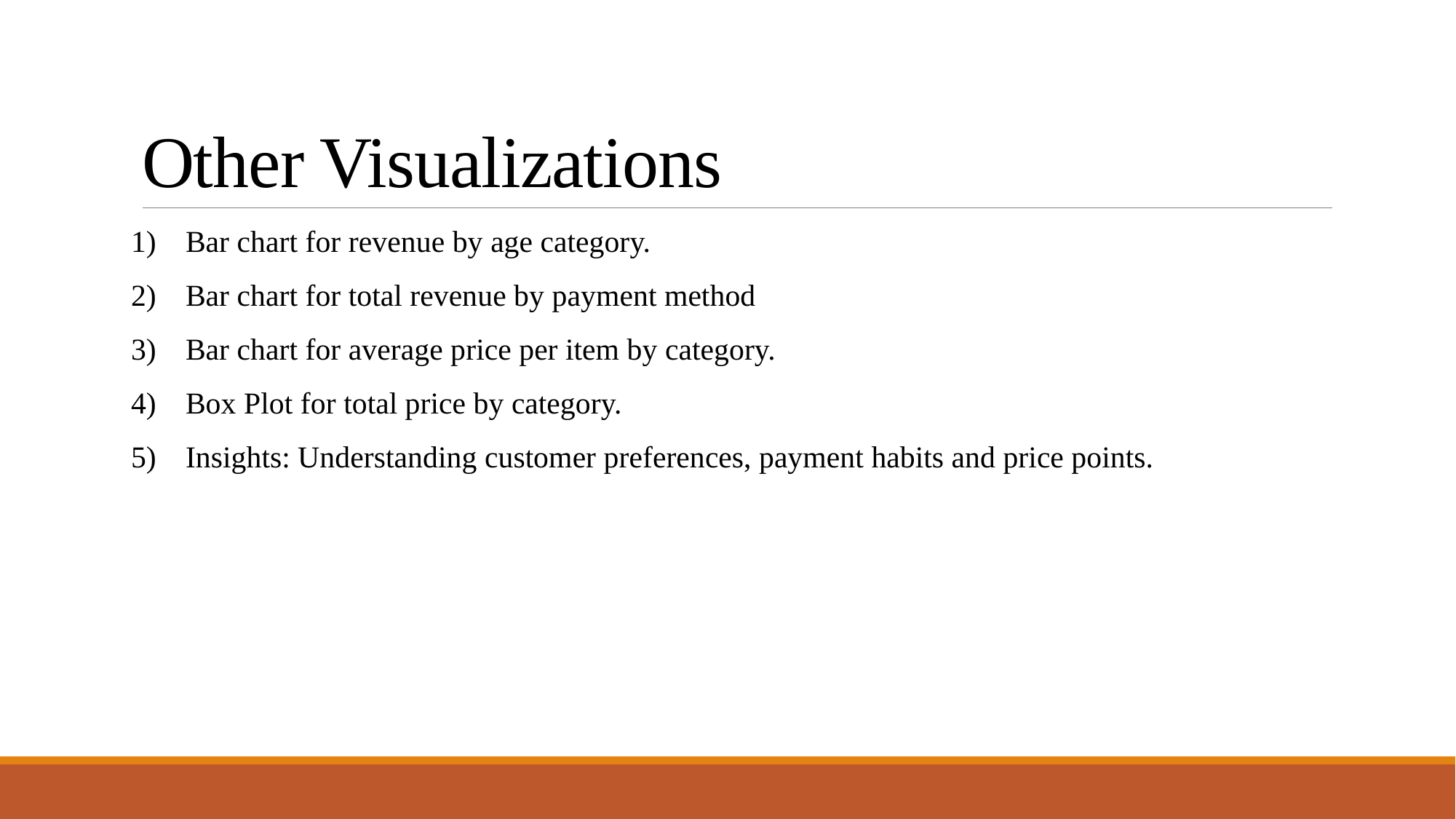

# Other Visualizations
Bar chart for revenue by age category.
Bar chart for total revenue by payment method
Bar chart for average price per item by category.
Box Plot for total price by category.
Insights: Understanding customer preferences, payment habits and price points.